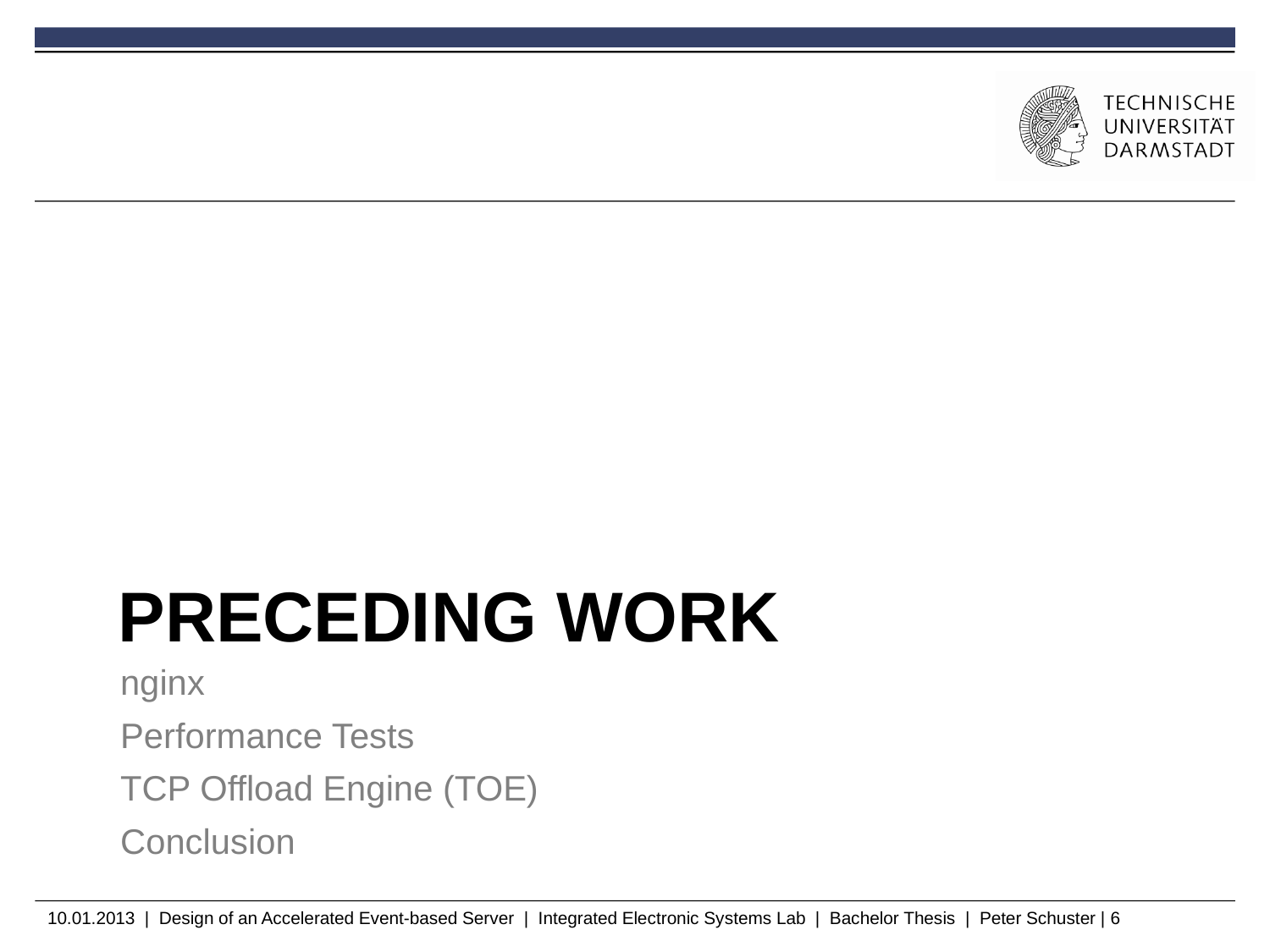

# Preceding WORK
nginx
Performance Tests
TCP Offload Engine (TOE)
Conclusion